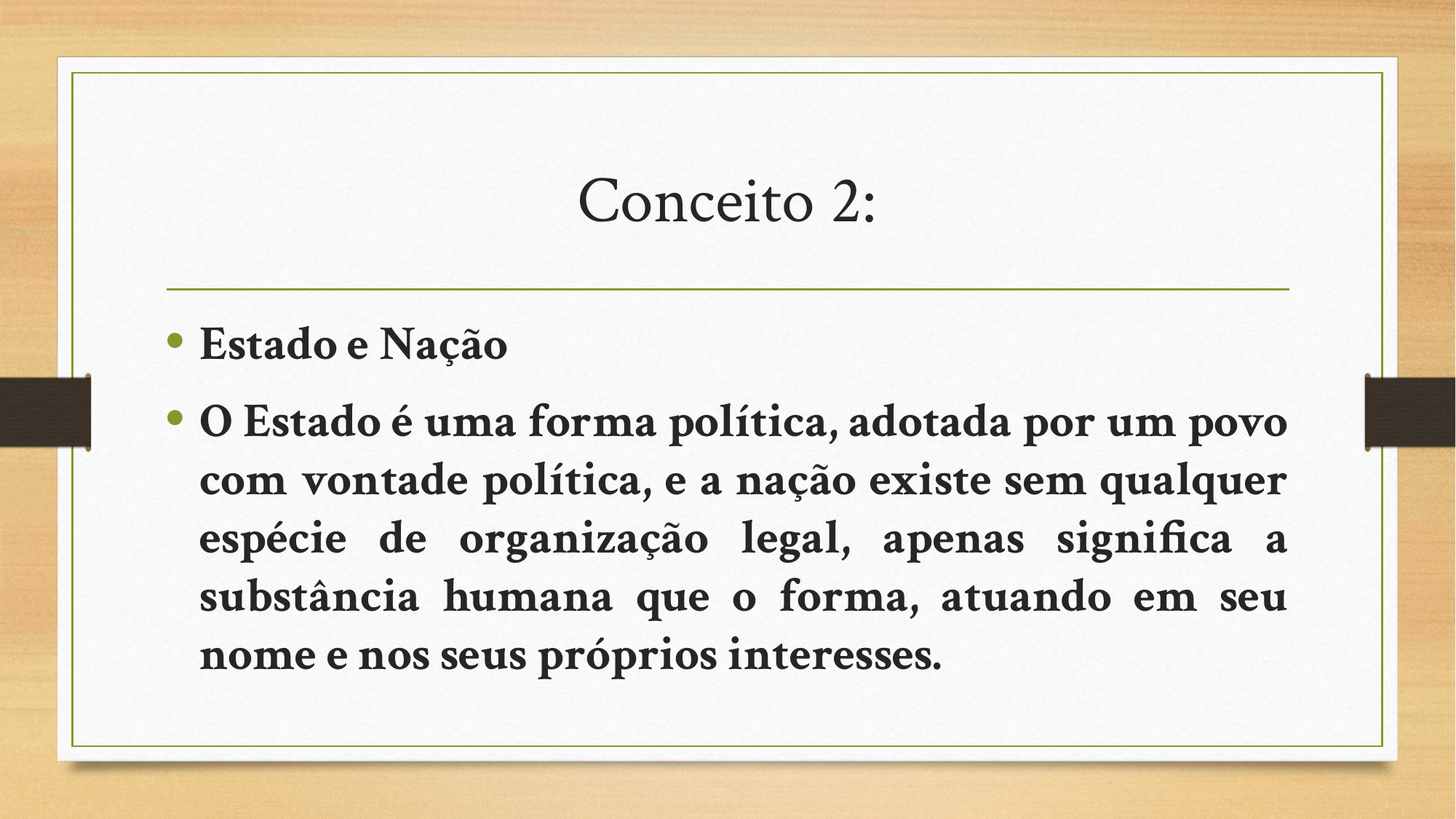

# Conceito 2:
Estado e Nação
O Estado é uma forma política, adotada por um povo com vontade política, e a nação existe sem qualquer espécie de organização legal, apenas significa a substância humana que o forma, atuando em seu nome e nos seus próprios interesses.